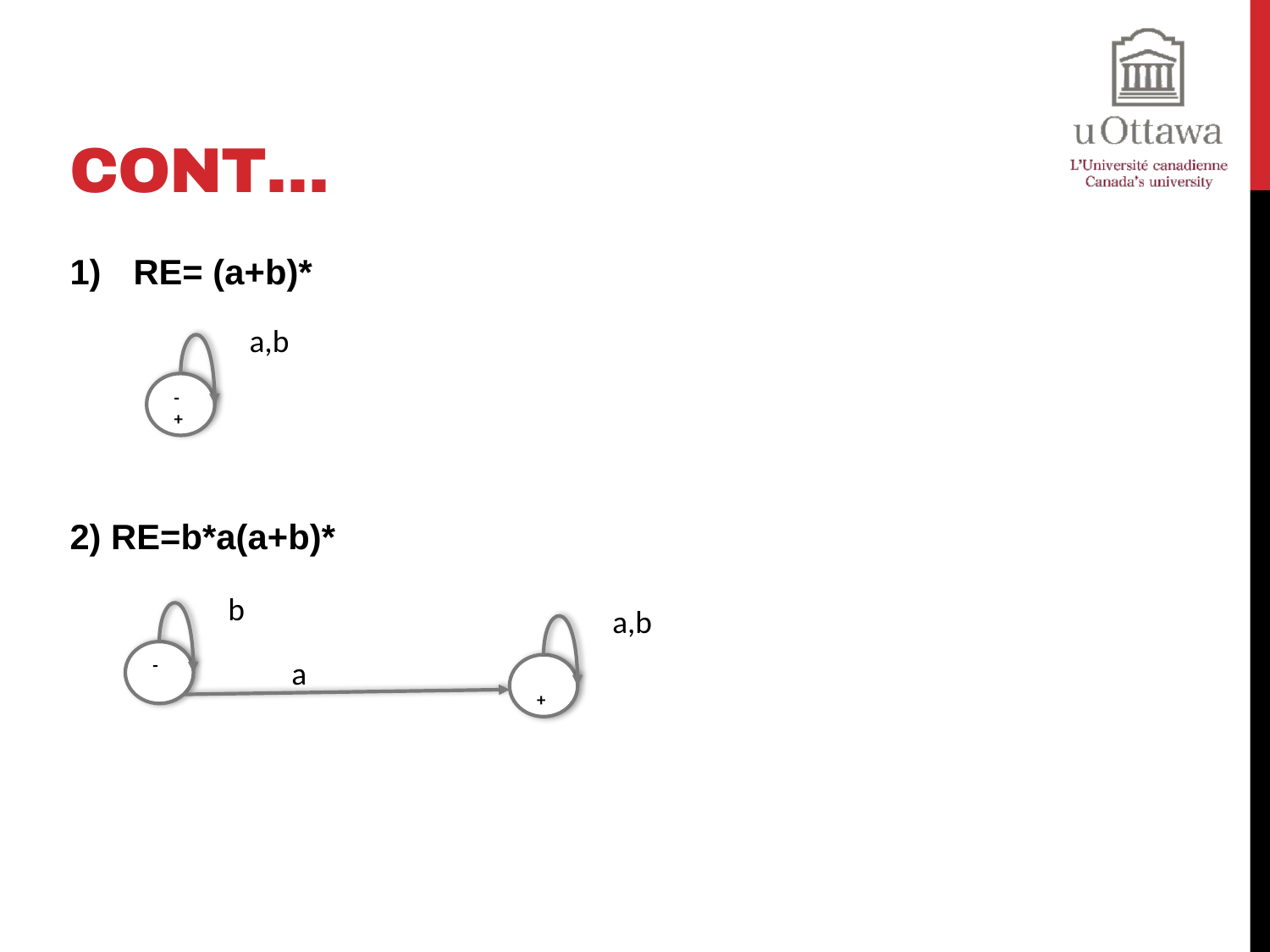

# Cont…
RE= (a+b)*

2) RE=b*a(a+b)*

a,b

-
+
b

-

a,b

+
a